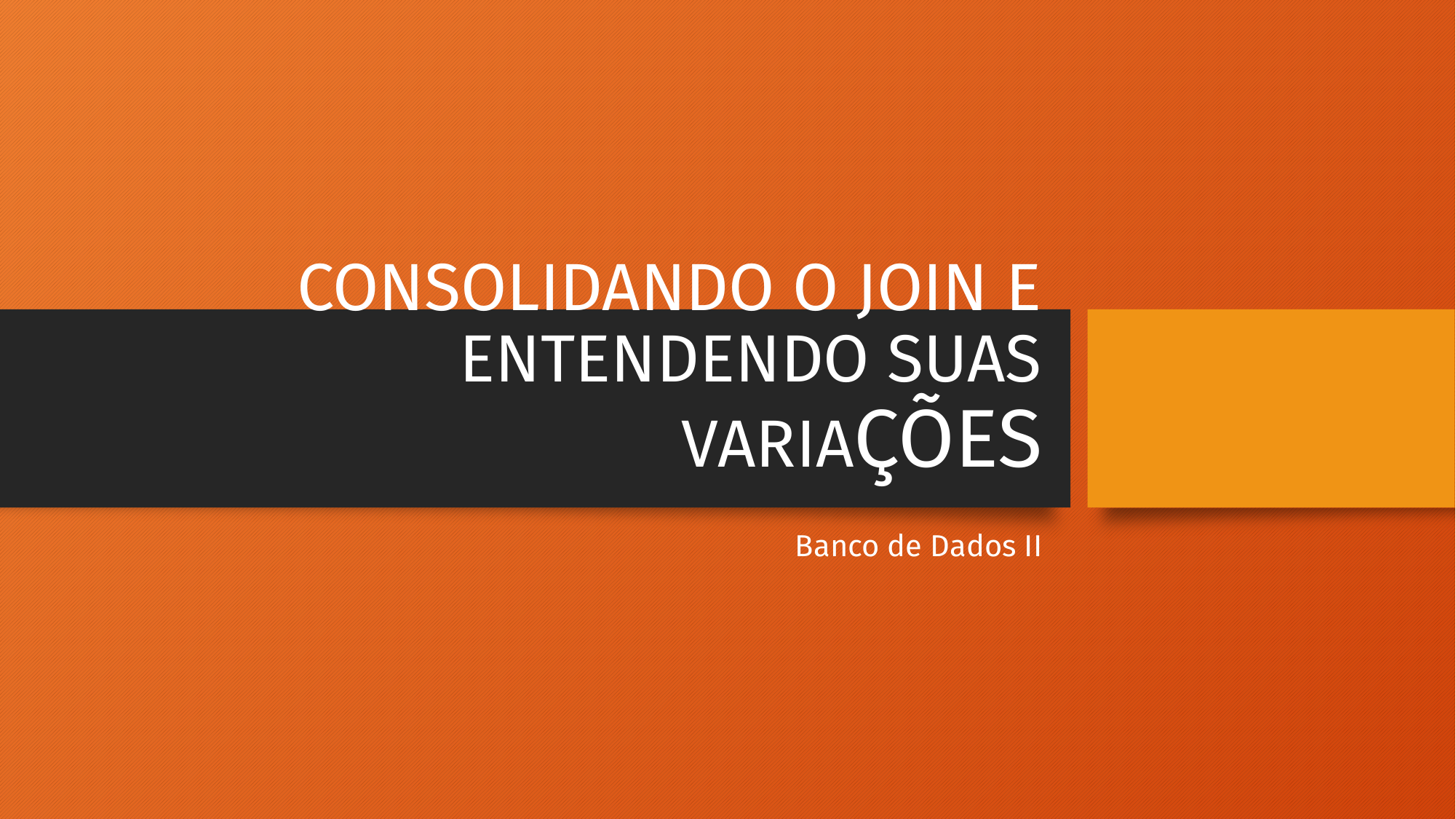

# CONSOLIDANDO O JOIN E ENTENDENDO SUAS VARIAÇÕES
Banco de Dados II